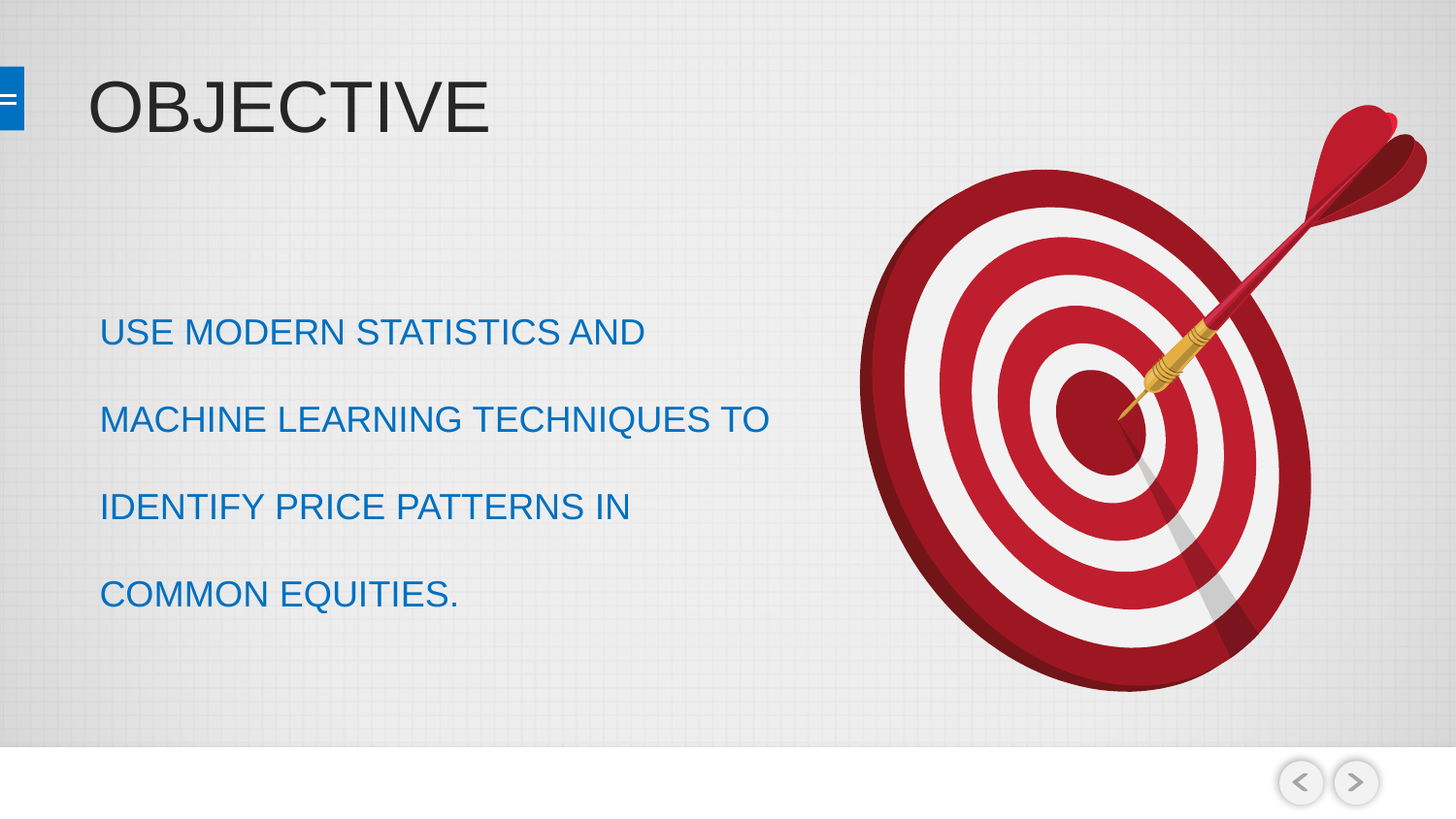

# OBJECTIVE

USE MODERN STATISTICS AND MACHINE LEARNING TECHNIQUES TO IDENTIFY PRICE PATTERNS IN COMMON EQUITIES.